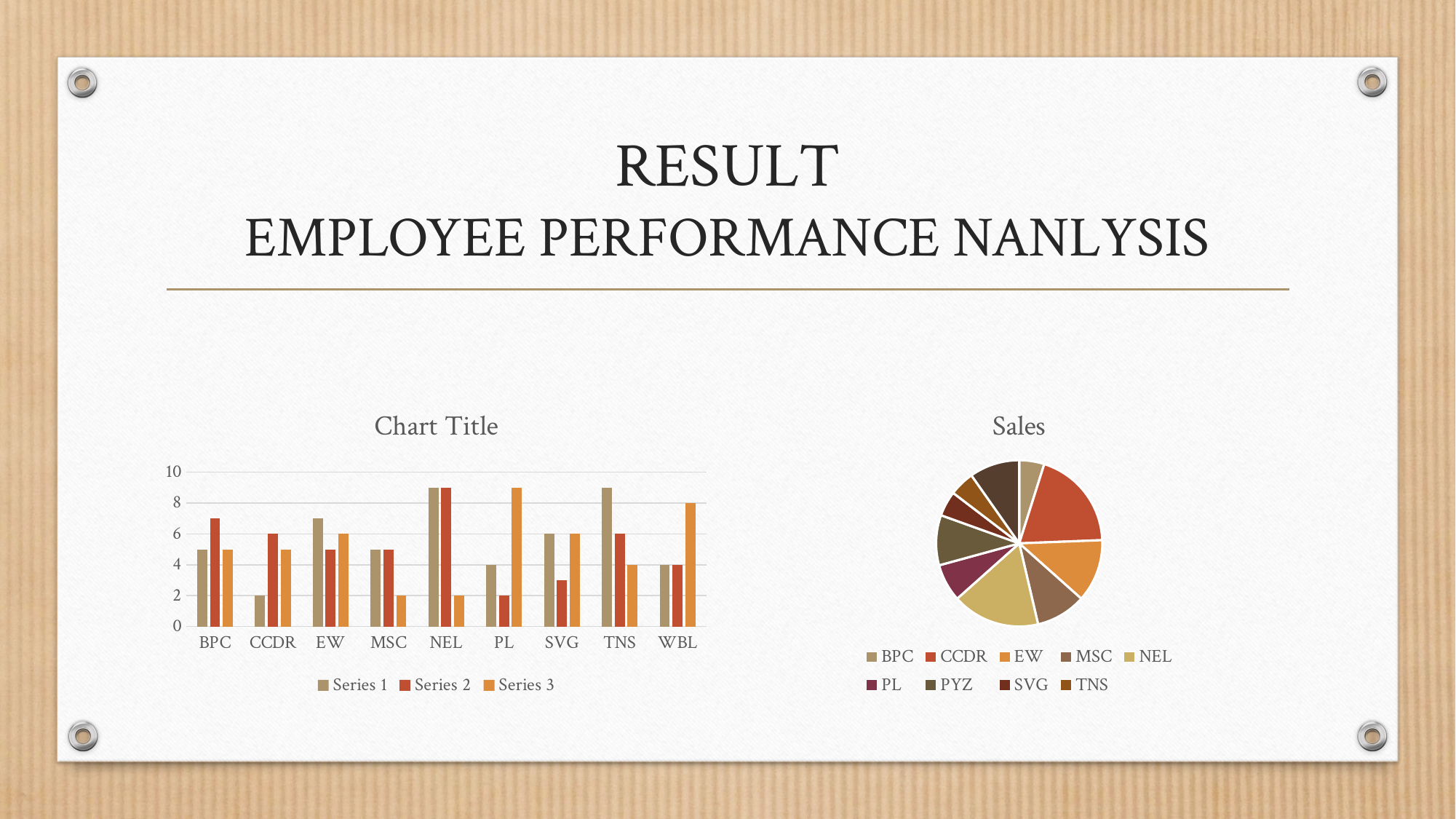

# RESULT EMPLOYEE PERFORMANCE NANLYSIS

### Chart:

| Category | Series 1 | Series 2 | Series 3 |
|---|---|---|---|
| BPC | 5.0 | 7.0 | 5.0 |
| CCDR | 2.0 | 6.0 | 5.0 |
| EW | 7.0 | 5.0 | 6.0 |
| MSC | 5.0 | 5.0 | 2.0 |
| NEL | 9.0 | 9.0 | 2.0 |
| PL | 4.0 | 2.0 | 9.0 |
| SVG | 6.0 | 3.0 | 6.0 |
| TNS | 9.0 | 6.0 | 4.0 |
| WBL | 4.0 | 4.0 | 8.0 |

### Chart:

| Category | Sales |
|---|---|
| BPC | 2.0 |
| CCDR | 8.0 |
| EW | 5.0 |
| MSC | 4.0 |
| NEL | 7.0 |
| PL | 3.0 |
| PYZ | 4.0 |
| SVG | 2.0 |
| TNS | 2.0 |